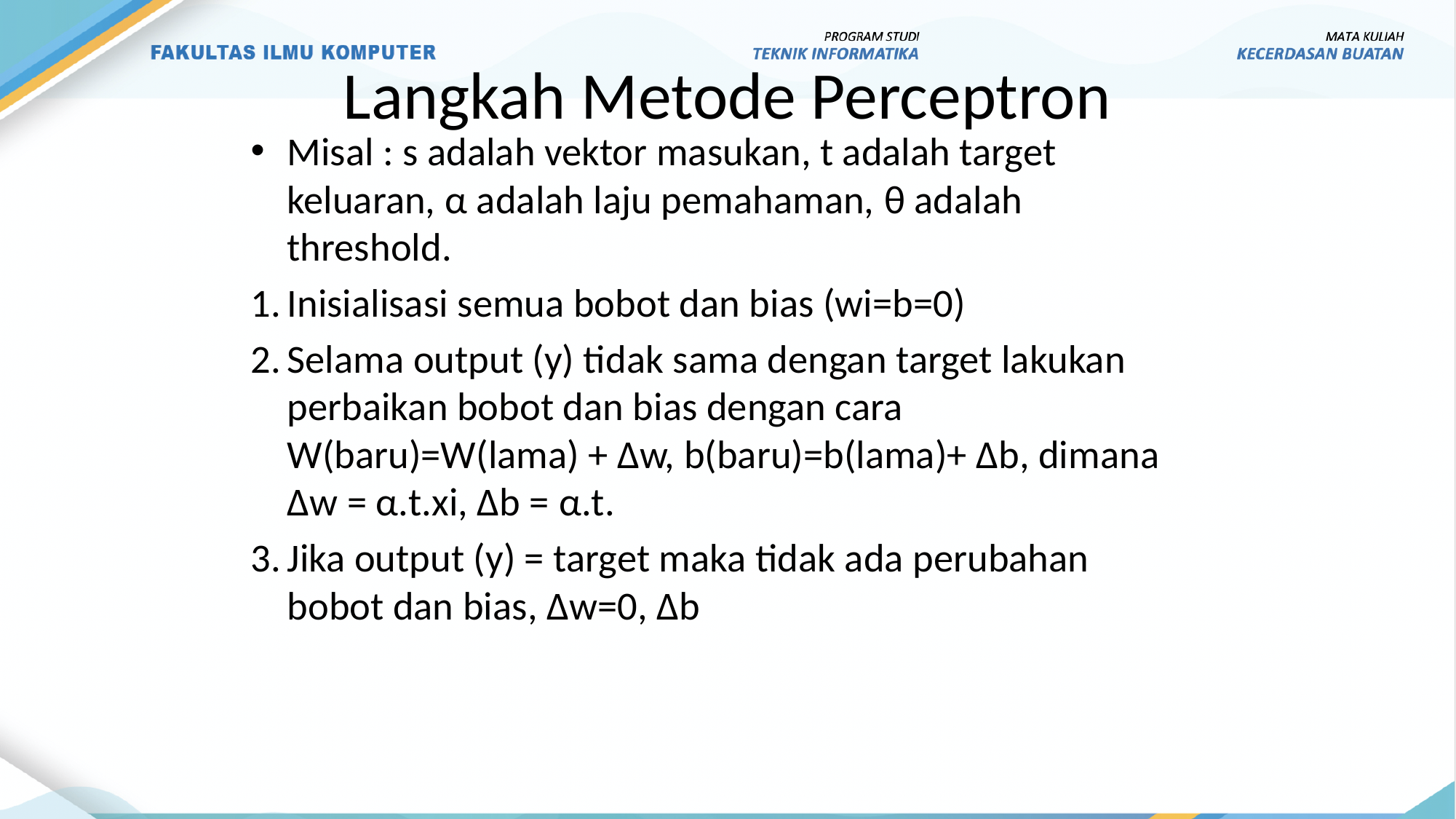

# Langkah Metode Perceptron
Misal : s adalah vektor masukan, t adalah target keluaran, α adalah laju pemahaman, θ adalah threshold.
Inisialisasi semua bobot dan bias (wi=b=0)
Selama output (y) tidak sama dengan target lakukan perbaikan bobot dan bias dengan cara W(baru)=W(lama) + ∆w, b(baru)=b(lama)+ ∆b, dimana ∆w = α.t.xi, ∆b = α.t.
Jika output (y) = target maka tidak ada perubahan bobot dan bias, ∆w=0, ∆b